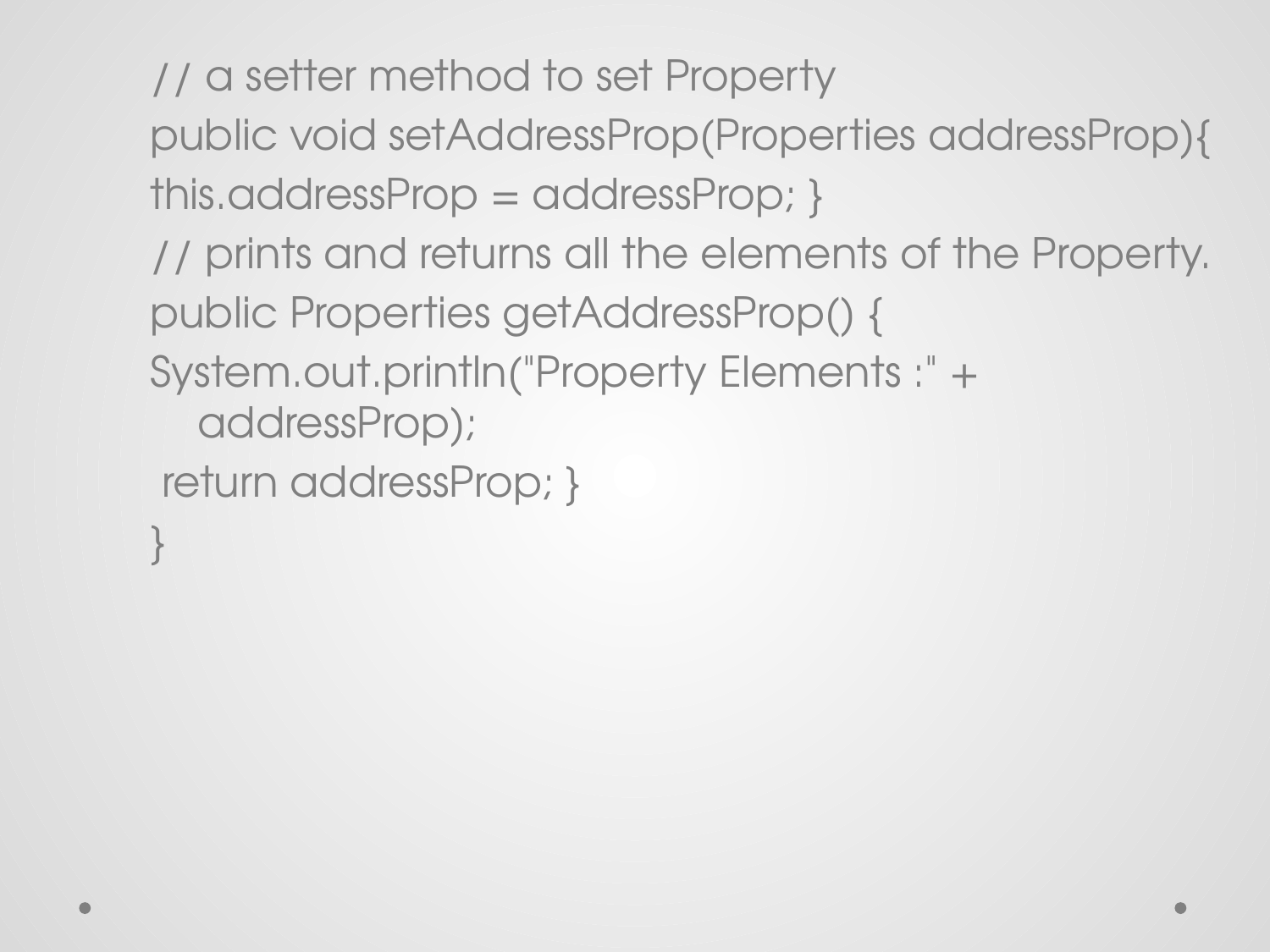

// a setter method to set Property
public void setAddressProp(Properties addressProp){
this.addressProp = addressProp; }
// prints and returns all the elements of the Property.
public Properties getAddressProp() {
System.out.println("Property Elements :" + addressProp);
 return addressProp; }
}